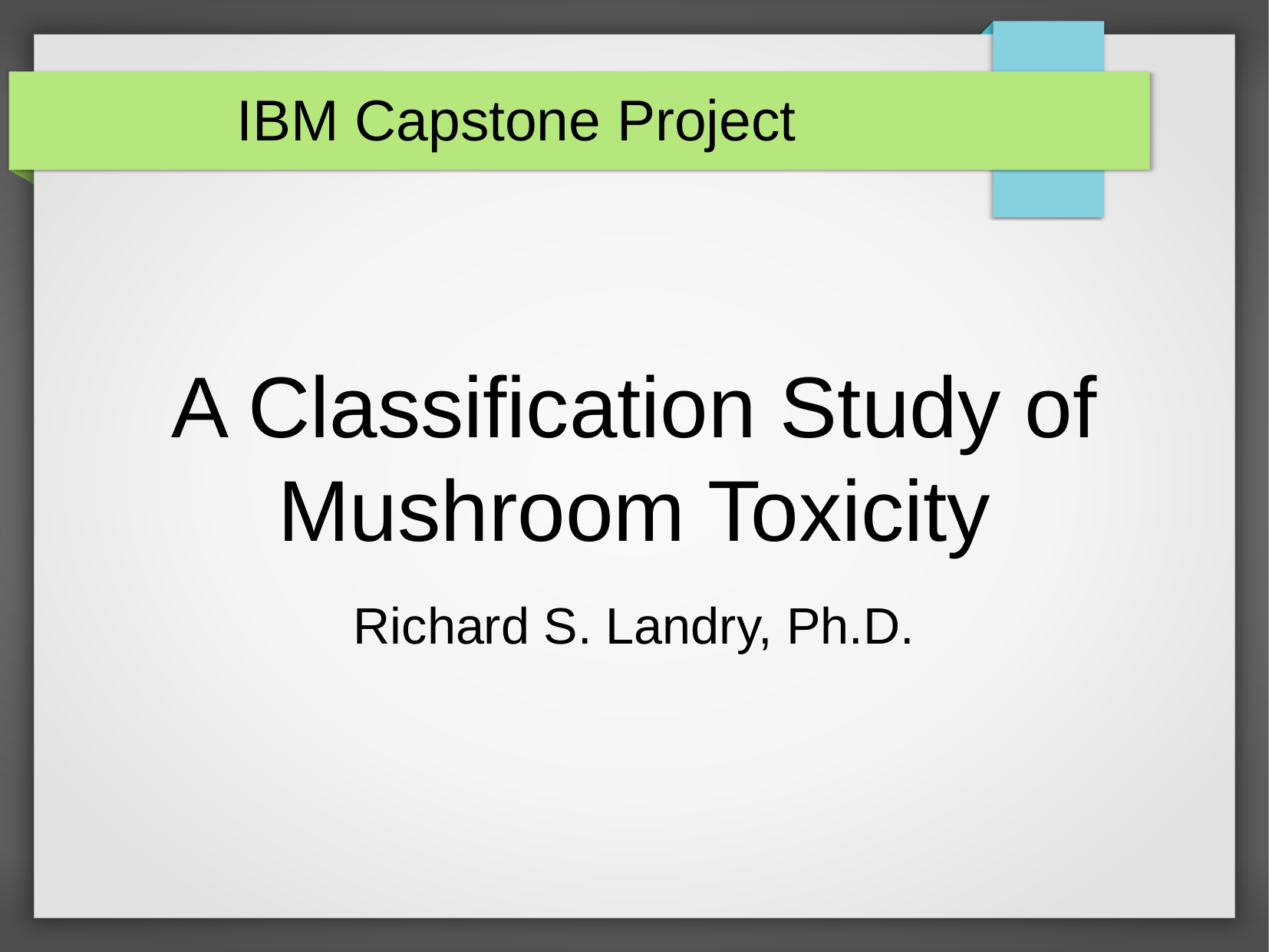

IBM Capstone Project
A Classification Study of Mushroom Toxicity
Richard S. Landry, Ph.D.